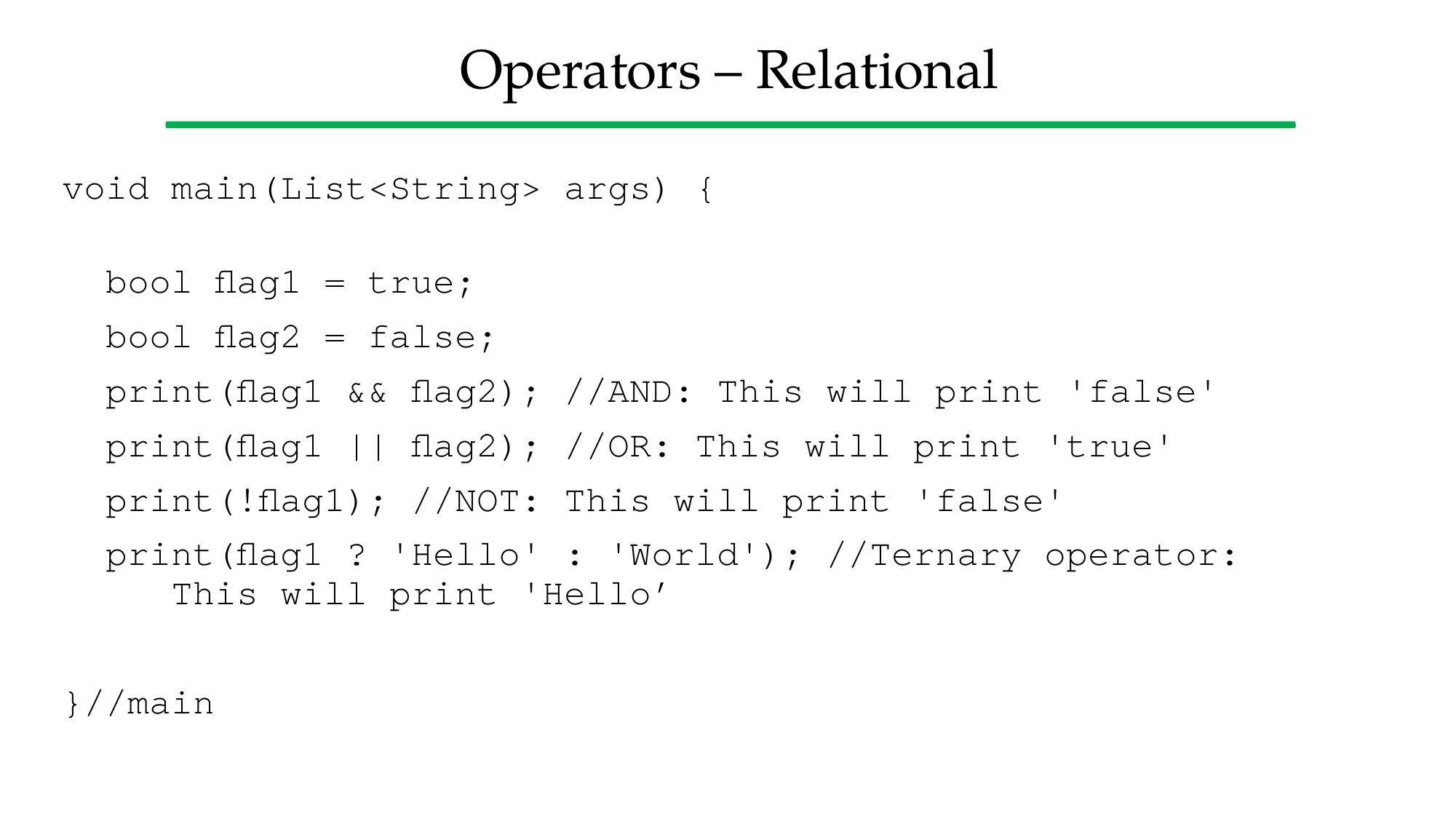

# Operators – Relational
void main(List<String> args) {
  bool flag1 = true;
  bool flag2 = false;
  print(flag1 && flag2); //AND: This will print 'false'
  print(flag1 || flag2); //OR: This will print 'true'
  print(!flag1); //NOT: This will print 'false'
  print(flag1 ? 'Hello' : 'World'); //Ternary operator: 	This will print 'Hello’

}//main